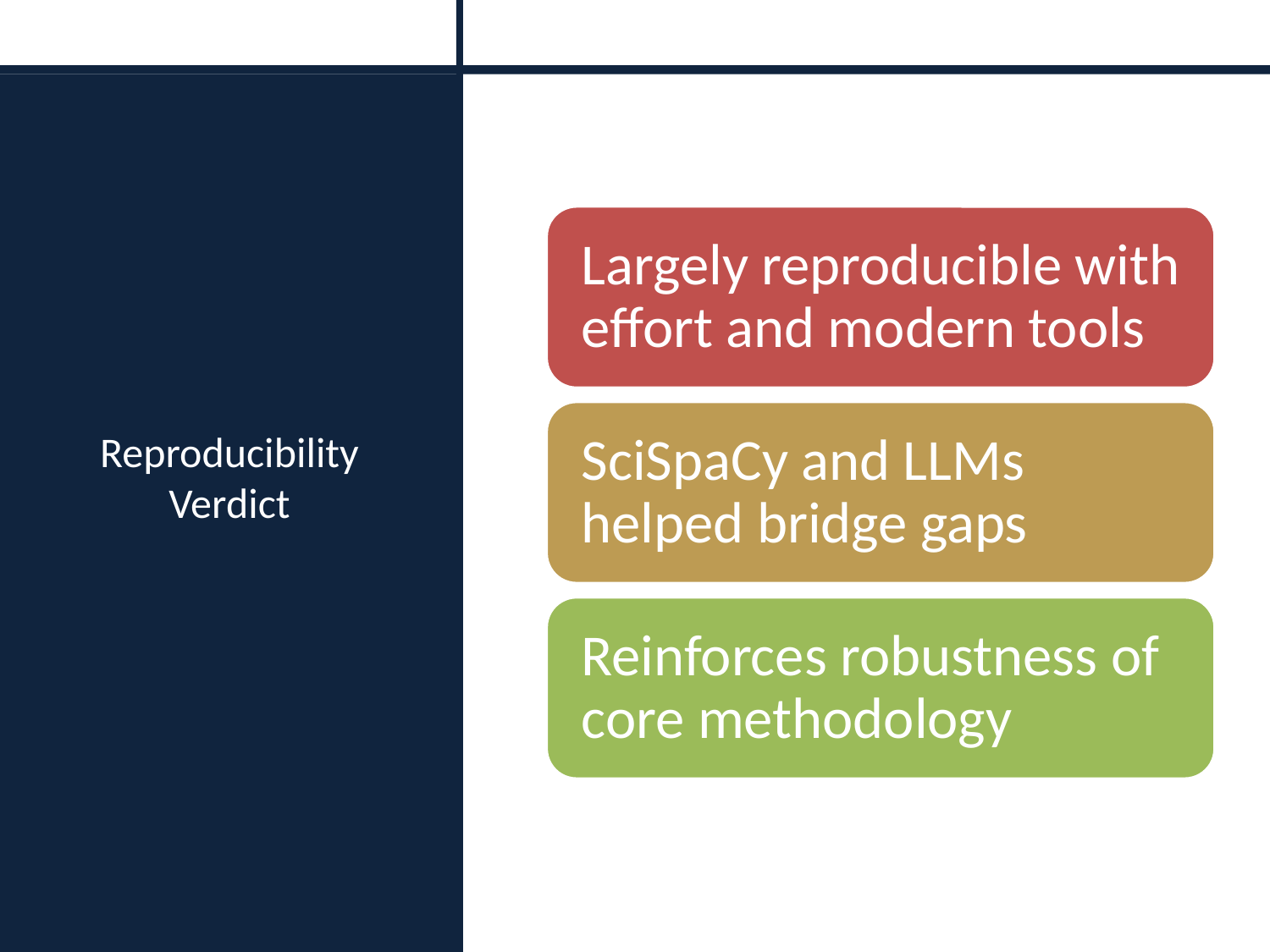

# Reproducibility Verdict
Largely reproducible with effort and modern tools
SciSpaCy and LLMs helped bridge gaps
Reinforces robustness of core methodology